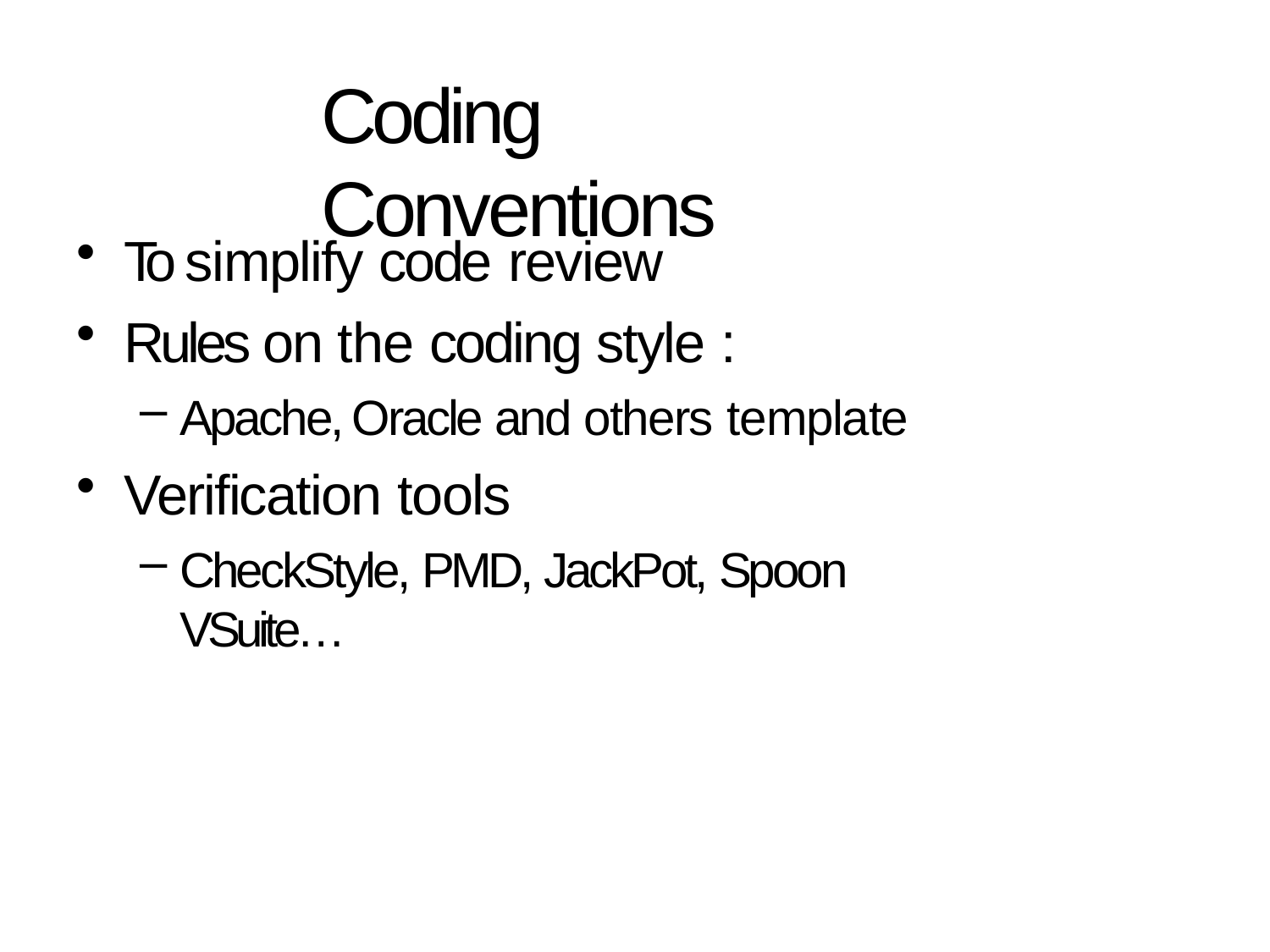

# Coding Conventions
To simplify code review
Rules on the coding style :
Apache, Oracle and others template
Verification tools
CheckStyle, PMD, JackPot, Spoon VSuite…